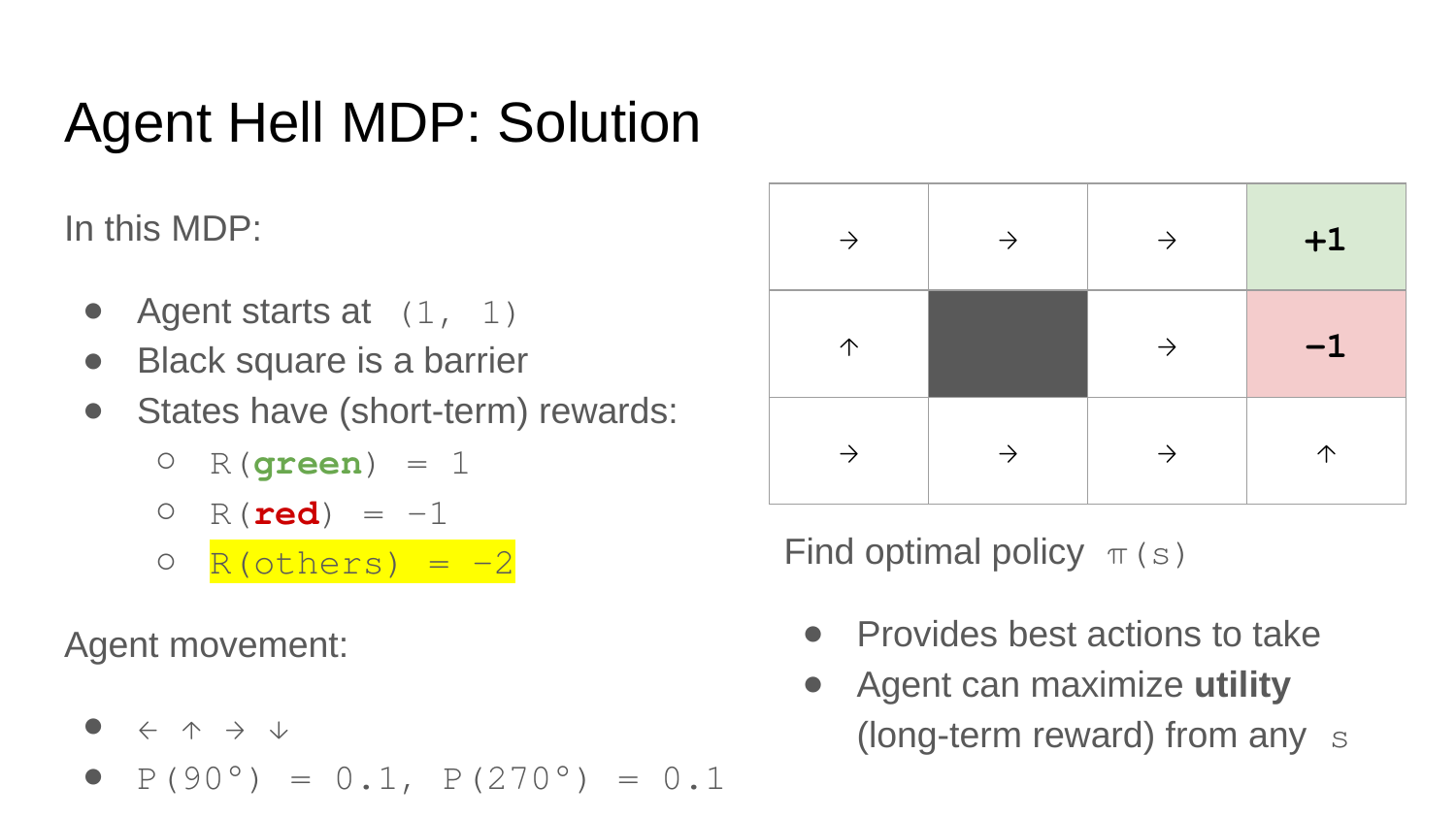

# Agent Hell MDP: Solution
| → | → | → | +1 |
| --- | --- | --- | --- |
| ↑ |  | → | -1 |
| → | → | → | ↑ |
In this MDP:
Agent starts at (1, 1)
Black square is a barrier
States have (short-term) rewards:
R(green) = 1
R(red) = -1
R(others) = -2
Agent movement:
← ↑ → ↓
P(90°) = 0.1, P(270°) = 0.1

Find optimal policy π(s)
Provides best actions to take
Agent can maximize utility (long-term reward) from any s